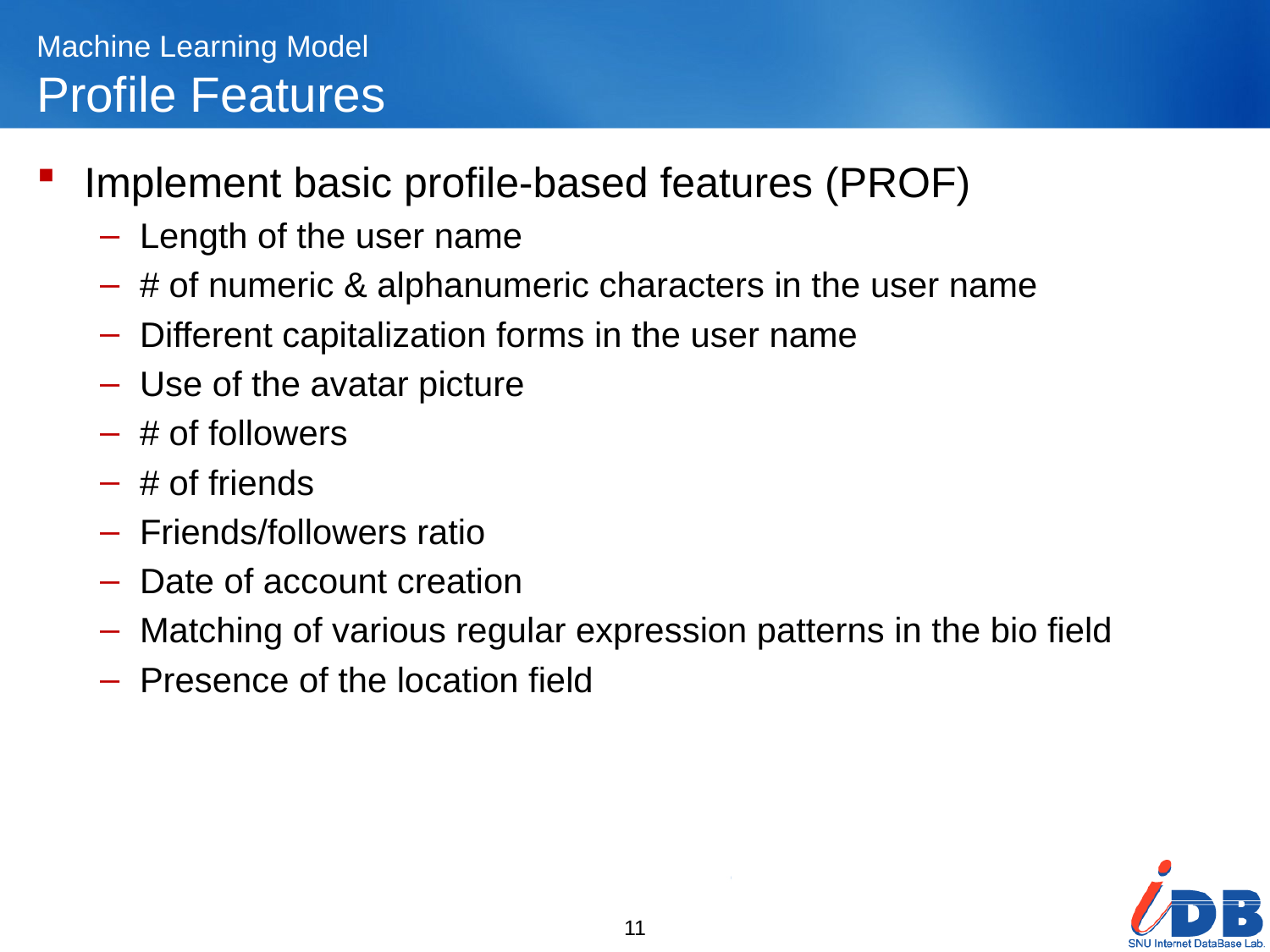

# Machine Learning Model Profile Features
Implement basic profile-based features (PROF)
Length of the user name
# of numeric & alphanumeric characters in the user name
Different capitalization forms in the user name
Use of the avatar picture
# of followers
# of friends
Friends/followers ratio
Date of account creation
Matching of various regular expression patterns in the bio field
Presence of the location field

11